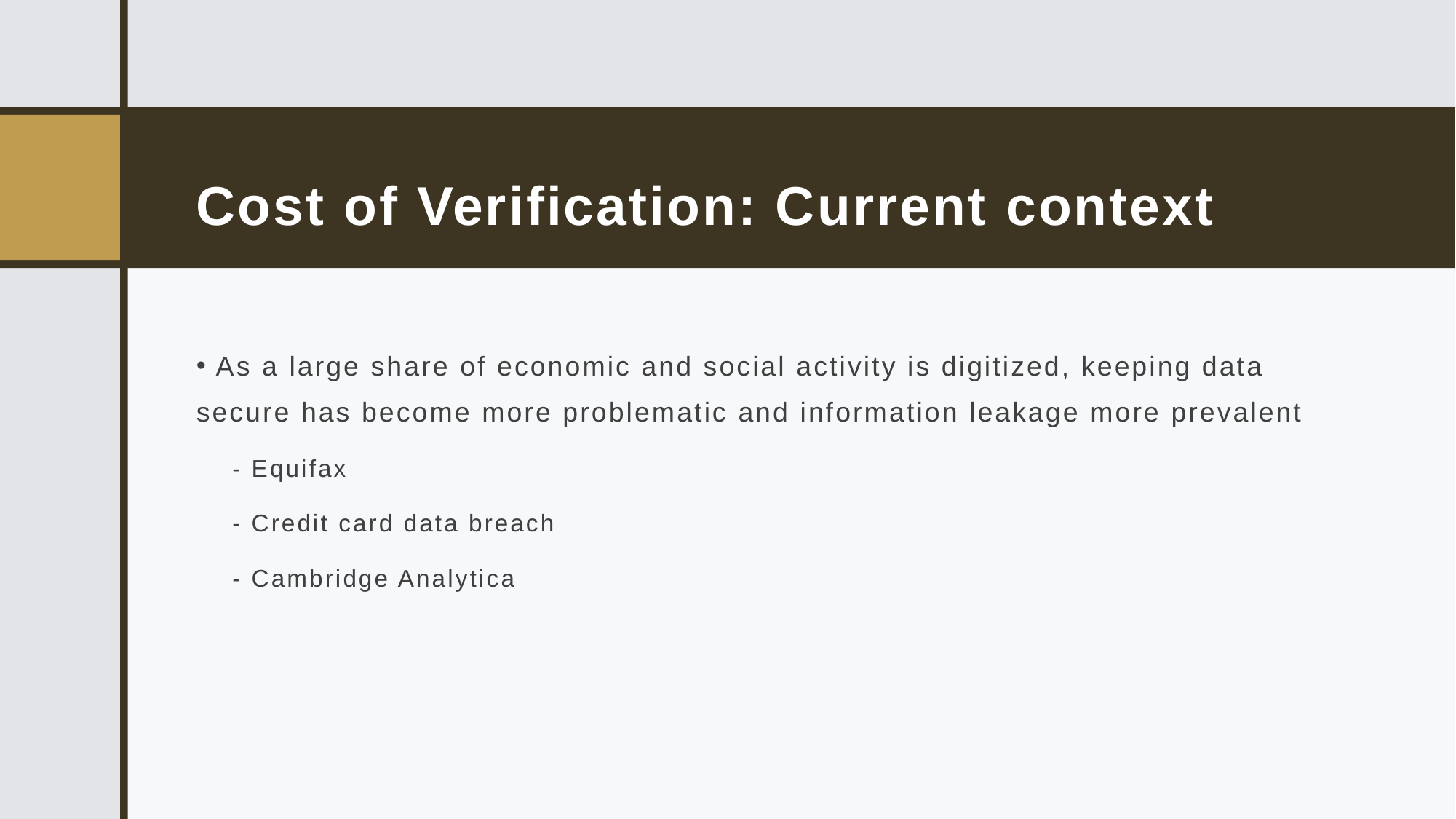

# Cost of Verification: Current context

 As a large share of economic and social activity is digitized, keeping data secure has become more problematic and information leakage more prevalent
    - Equifax
    - Credit card data breach
    - Cambridge Analytica